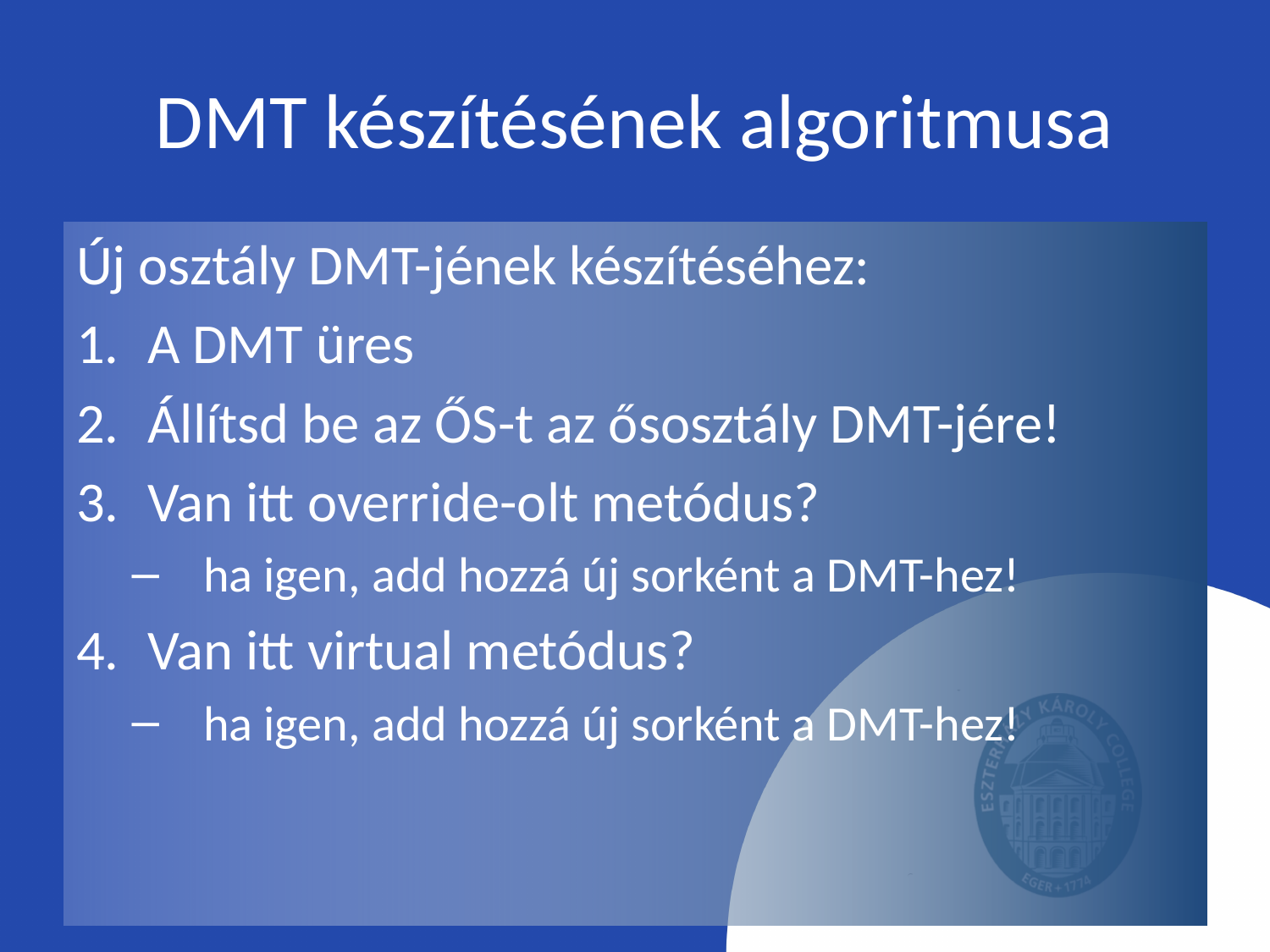

# DMT készítésének algoritmusa
Új osztály DMT-jének készítéséhez:
A DMT üres
Állítsd be az ŐS-t az ősosztály DMT-jére!
Van itt override-olt metódus?
ha igen, add hozzá új sorként a DMT-hez!
Van itt virtual metódus?
ha igen, add hozzá új sorként a DMT-hez!